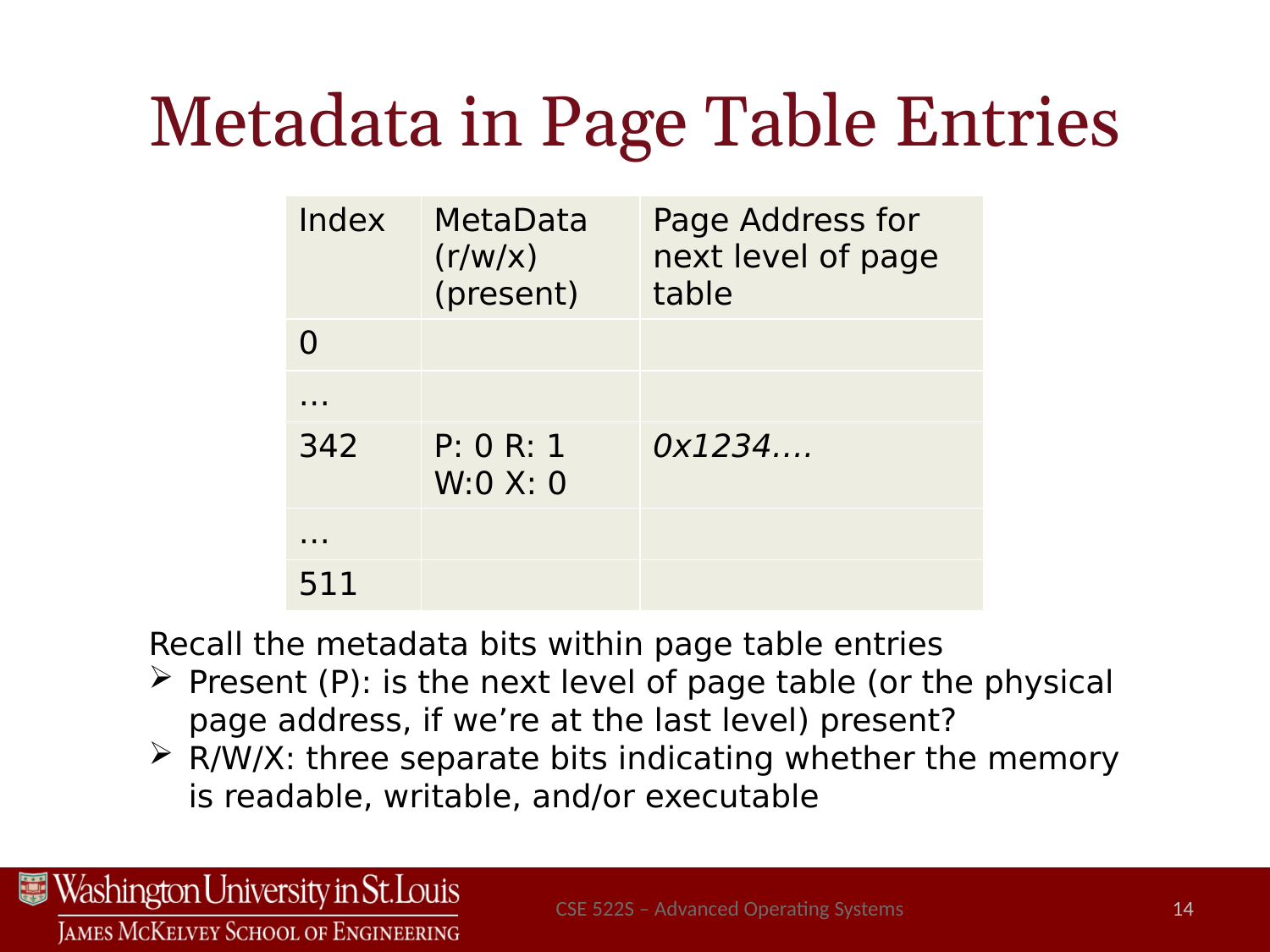

# Metadata in Page Table Entries
| Index | MetaData (r/w/x) (present) | Page Address for next level of page table |
| --- | --- | --- |
| 0 |  |  |
| … |  |  |
| 342 | P: 0 R: 1 W:0 X: 0 | 0x1234…. |
| … |  |  |
| 511 |  |  |
Recall the metadata bits within page table entries
Present (P): is the next level of page table (or the physical
page address, if we’re at the last level) present?
R/W/X: three separate bits indicating whether the memory
is readable, writable, and/or executable

CSE 522S – Advanced Operating Systems
14